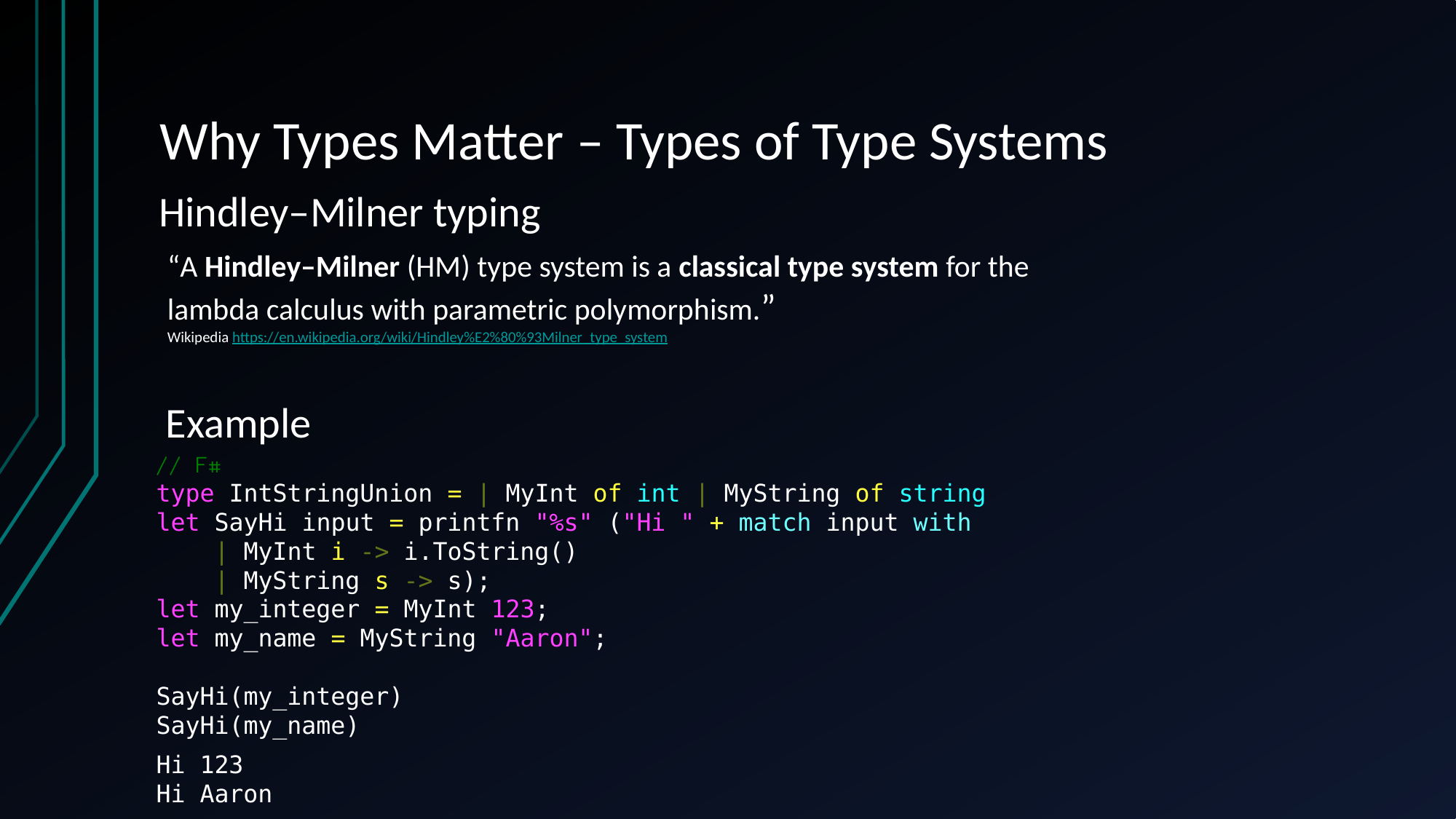

# Why Types Matter – Types of Type Systems
Hindley–Milner typing
“A Hindley–Milner (HM) type system is a classical type system for the
lambda calculus with parametric polymorphism.”
Wikipedia https://en.wikipedia.org/wiki/Hindley%E2%80%93Milner_type_system

Example
// F#
type IntStringUnion = | MyInt of int | MyString of string
let SayHi input = printfn "%s" ("Hi " + match input with
    | MyInt i -> i.ToString()
    | MyString s -> s);
let my_integer = MyInt 123;
let my_name = MyString "Aaron";

SayHi(my_integer)
SayHi(my_name)
Hi 123
Hi Aaron